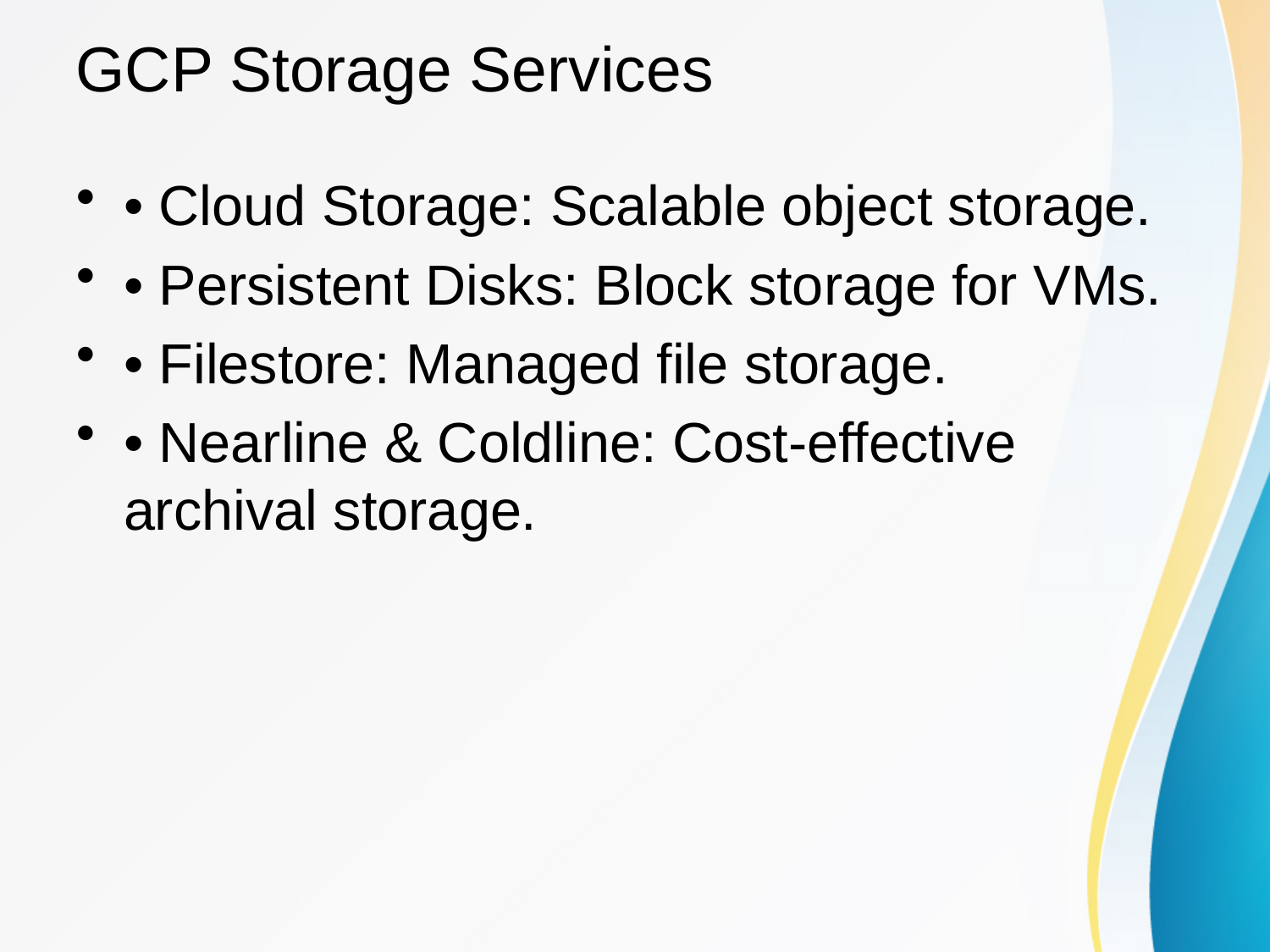

# GCP Storage Services
• Cloud Storage: Scalable object storage.
• Persistent Disks: Block storage for VMs.
• Filestore: Managed file storage.
• Nearline & Coldline: Cost-effective archival storage.